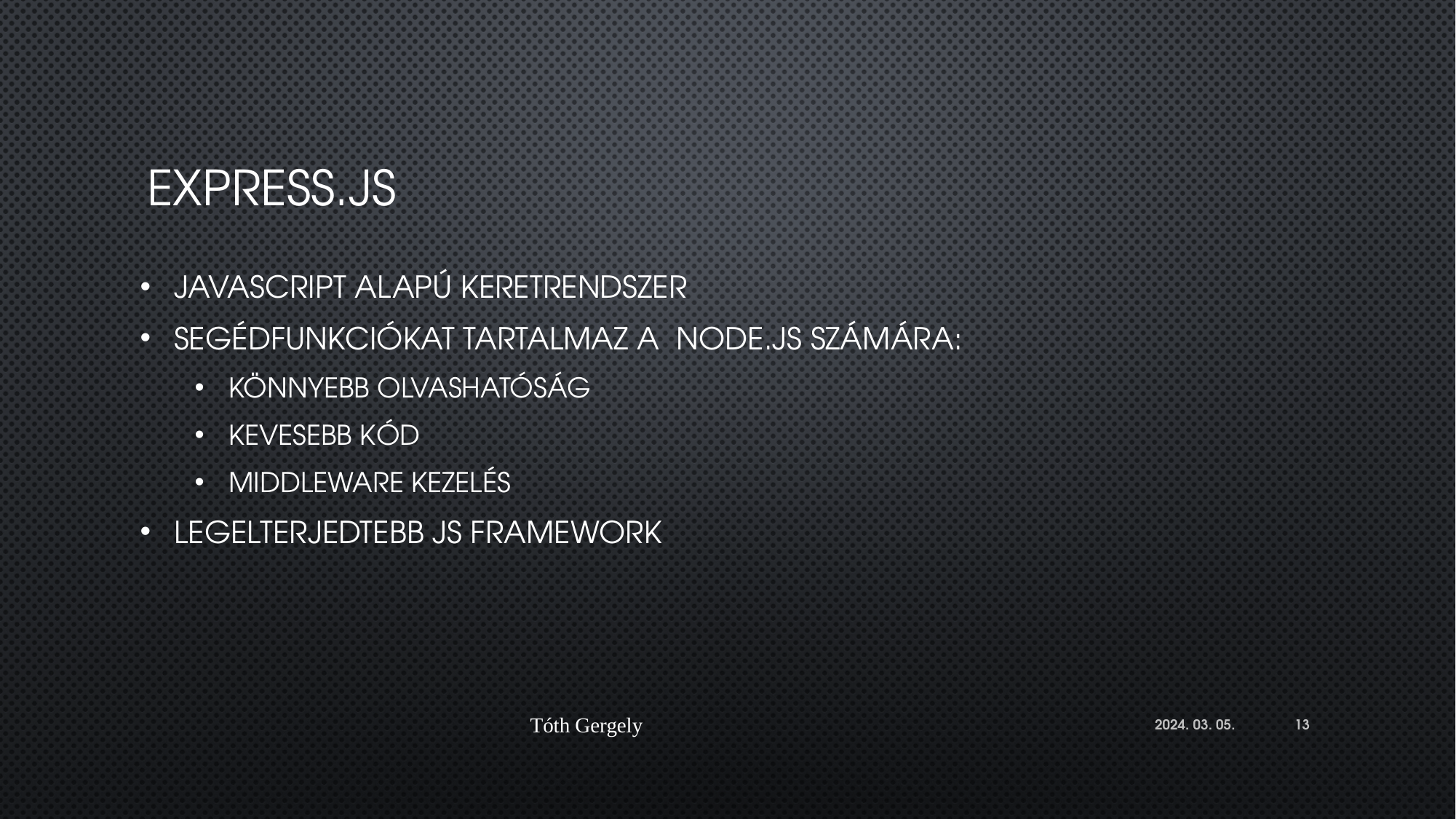

# Express.js
JavaScript alapú keretrendszer
Segédfunkciókat tartalmaz a  node.js számára:
Könnyebb olvashatóság
Kevesebb kód
Middleware kezelés
Legelterjedtebb js framework

Tóth Gergely
2024. 03. 05.
13